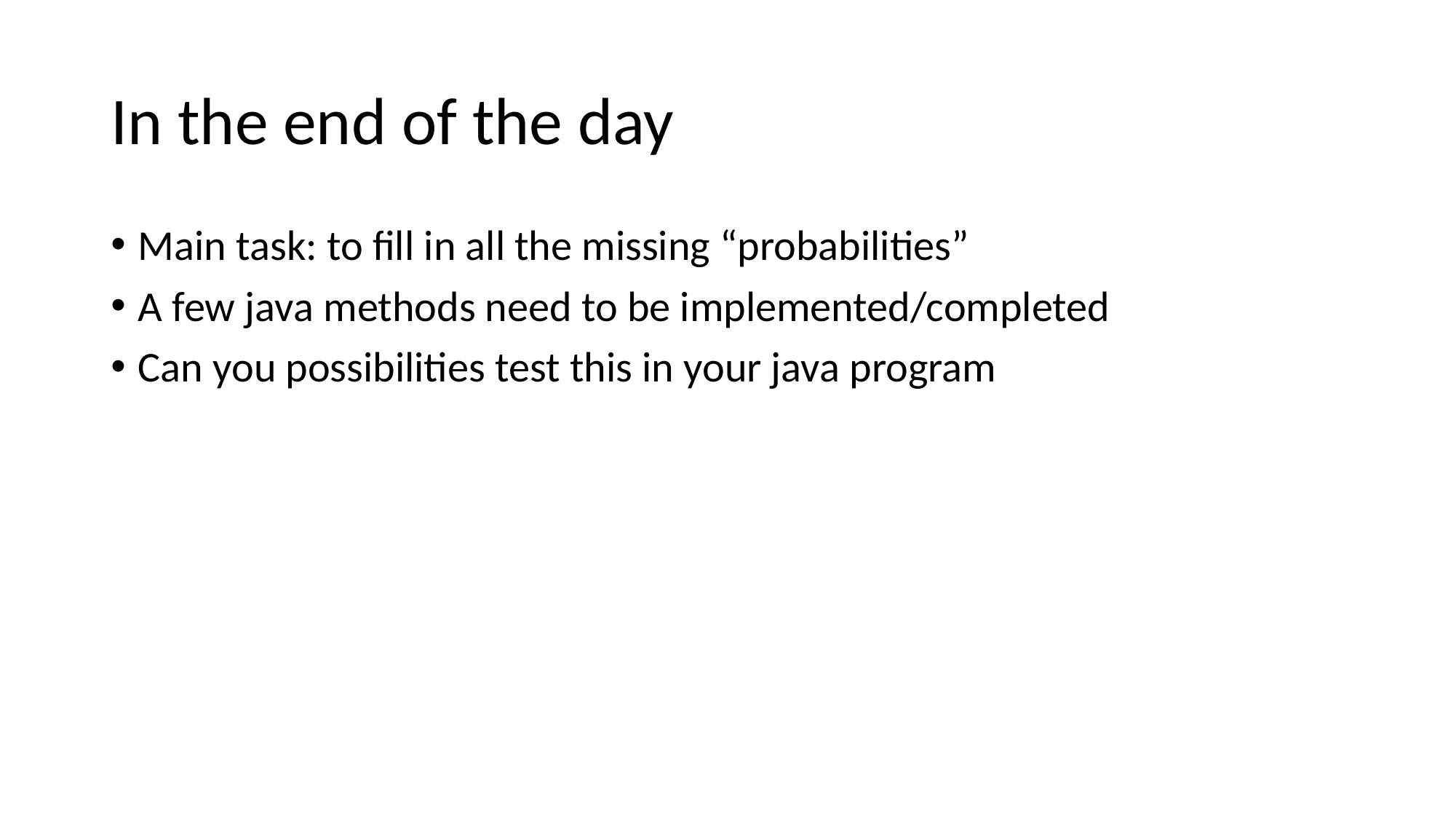

# In the end of the day
Main task: to fill in all the missing “probabilities”
A few java methods need to be implemented/completed
Can you possibilities test this in your java program